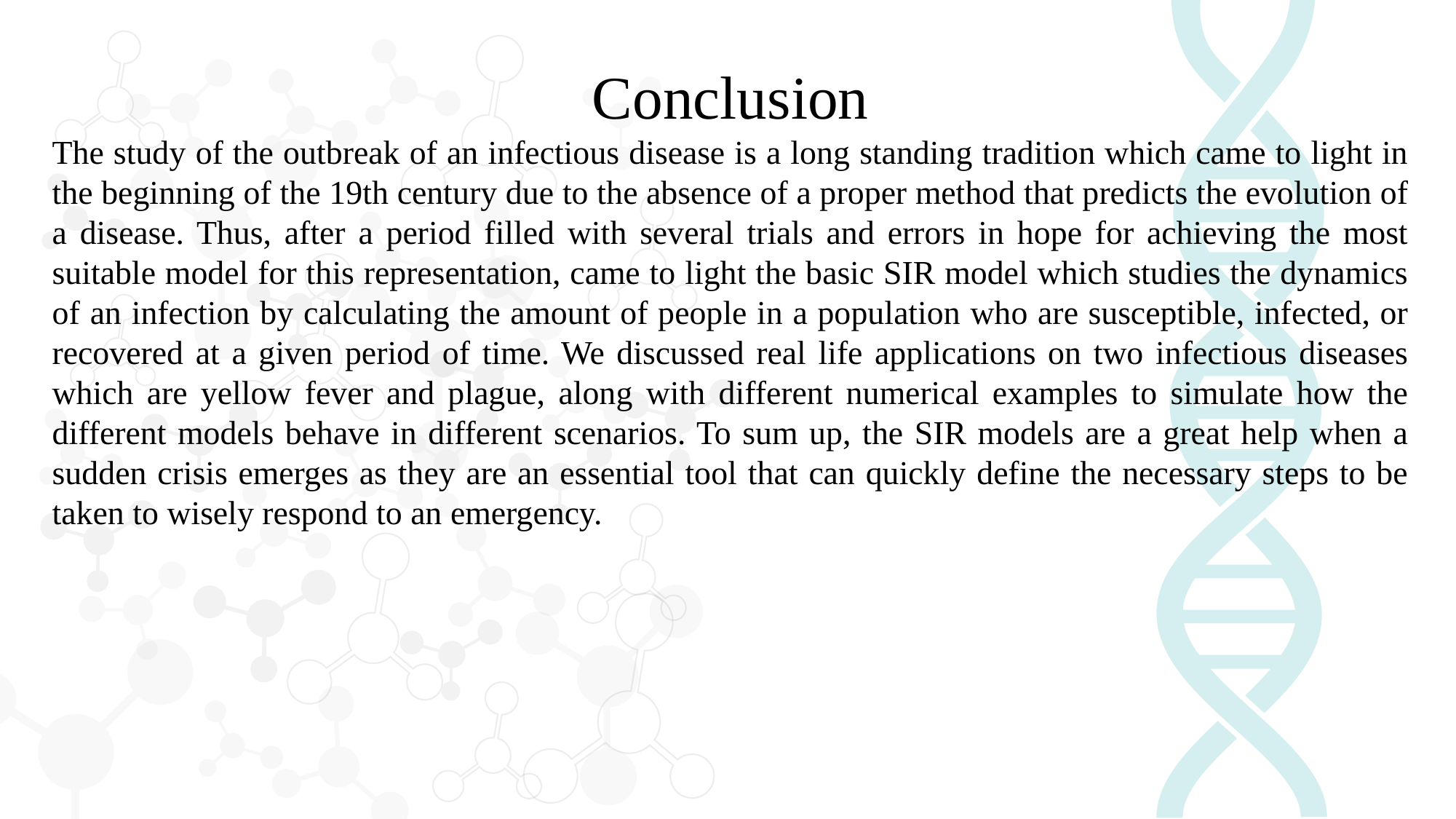

Conclusion
The study of the outbreak of an infectious disease is a long standing tradition which came to light in the beginning of the 19th century due to the absence of a proper method that predicts the evolution of a disease. Thus, after a period filled with several trials and errors in hope for achieving the most suitable model for this representation, came to light the basic SIR model which studies the dynamics of an infection by calculating the amount of people in a population who are susceptible, infected, or recovered at a given period of time. We discussed real life applications on two infectious diseases which are yellow fever and plague, along with different numerical examples to simulate how the different models behave in different scenarios. To sum up, the SIR models are a great help when a sudden crisis emerges as they are an essential tool that can quickly define the necessary steps to be taken to wisely respond to an emergency.